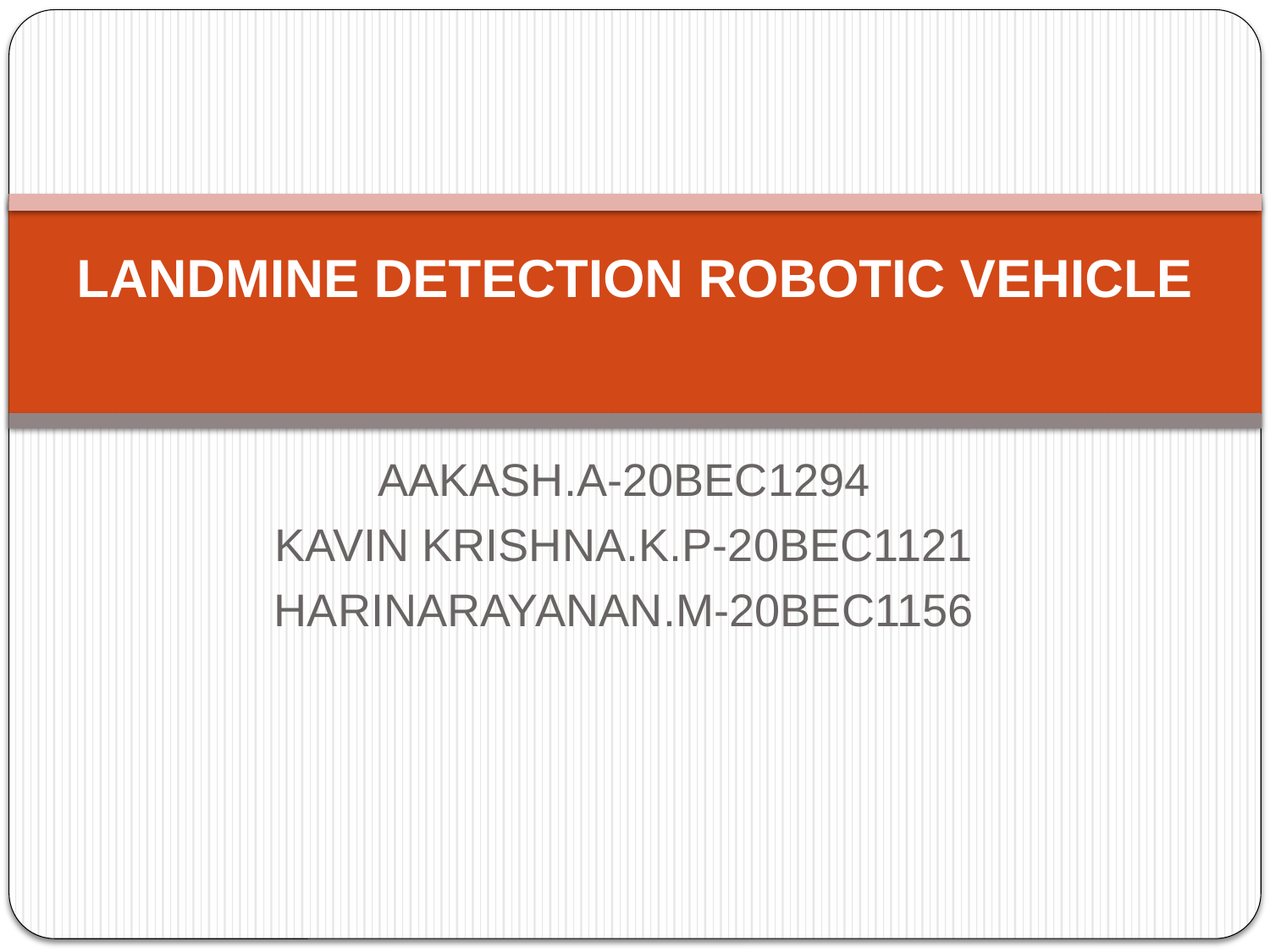

# LANDMINE DETECTION ROBOTIC VEHICLE
AAKASH.A-20BEC1294
KAVIN KRISHNA.K.P-20BEC1121
HARINARAYANAN.M-20BEC1156